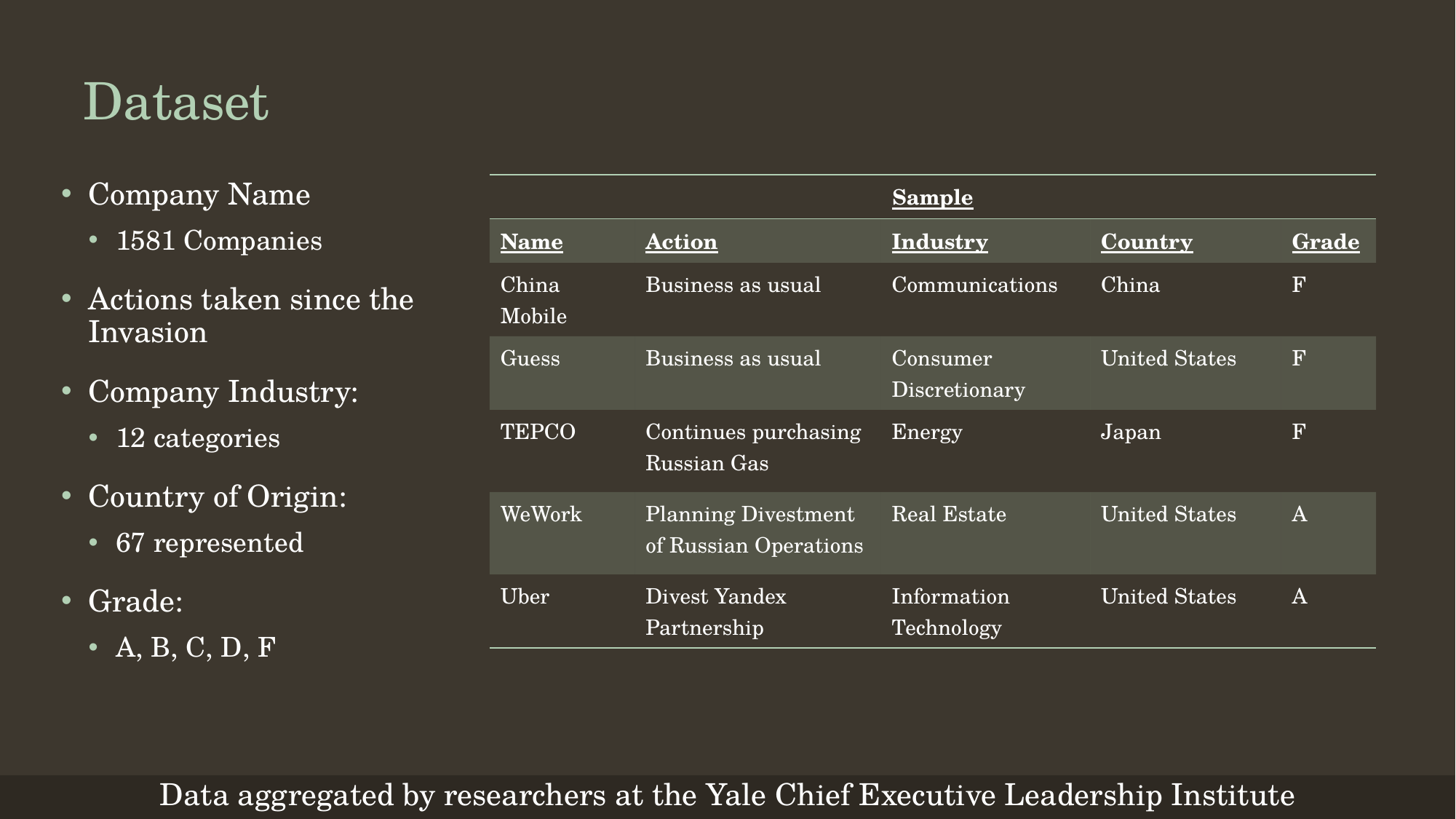

# Dataset
Company Name
1581 Companies
Actions taken since the Invasion
Company Industry:
12 categories
Country of Origin:
67 represented
Grade:
A, B, C, D, F
| Sample |  |  |  |  |
| --- | --- | --- | --- | --- |
| Name | Action | Industry | Country | Grade |
| China Mobile | Business as usual | Communications | China | F |
| Guess | Business as usual | Consumer Discretionary | United States | F |
| TEPCO | Continues purchasing Russian Gas | Energy | Japan | F |
| WeWork | Planning Divestment of Russian Operations | Real Estate | United States | A |
| Uber | Divest Yandex Partnership | Information Technology | United States | A |
Data aggregated by researchers at the Yale Chief Executive Leadership Institute